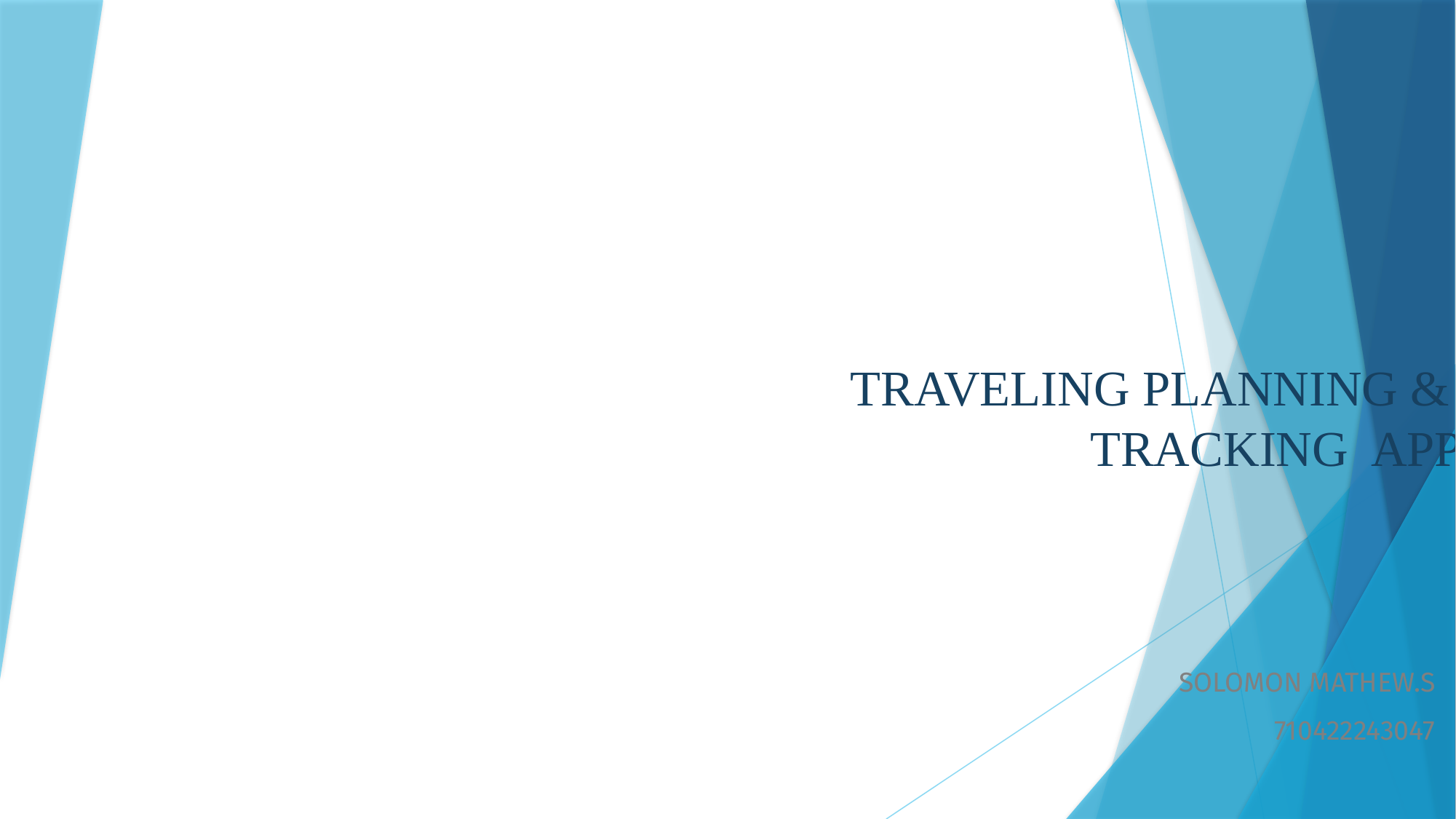

# TRAVELING PLANNING & TRACKING  APP
SOLOMON MATHEW.S
710422243047